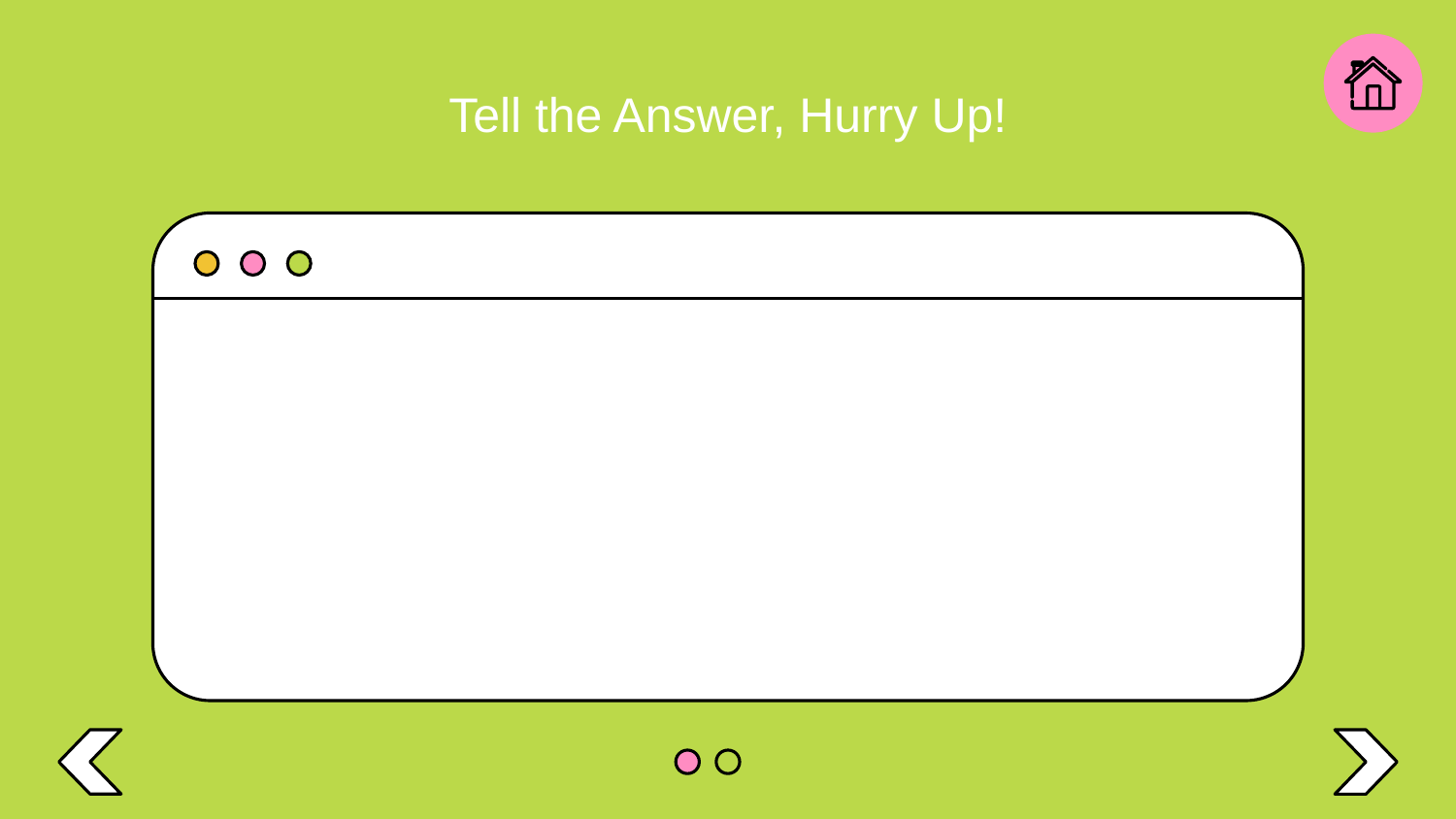

# Tell the Answer, Hurry Up!

What Is Our Objectives?